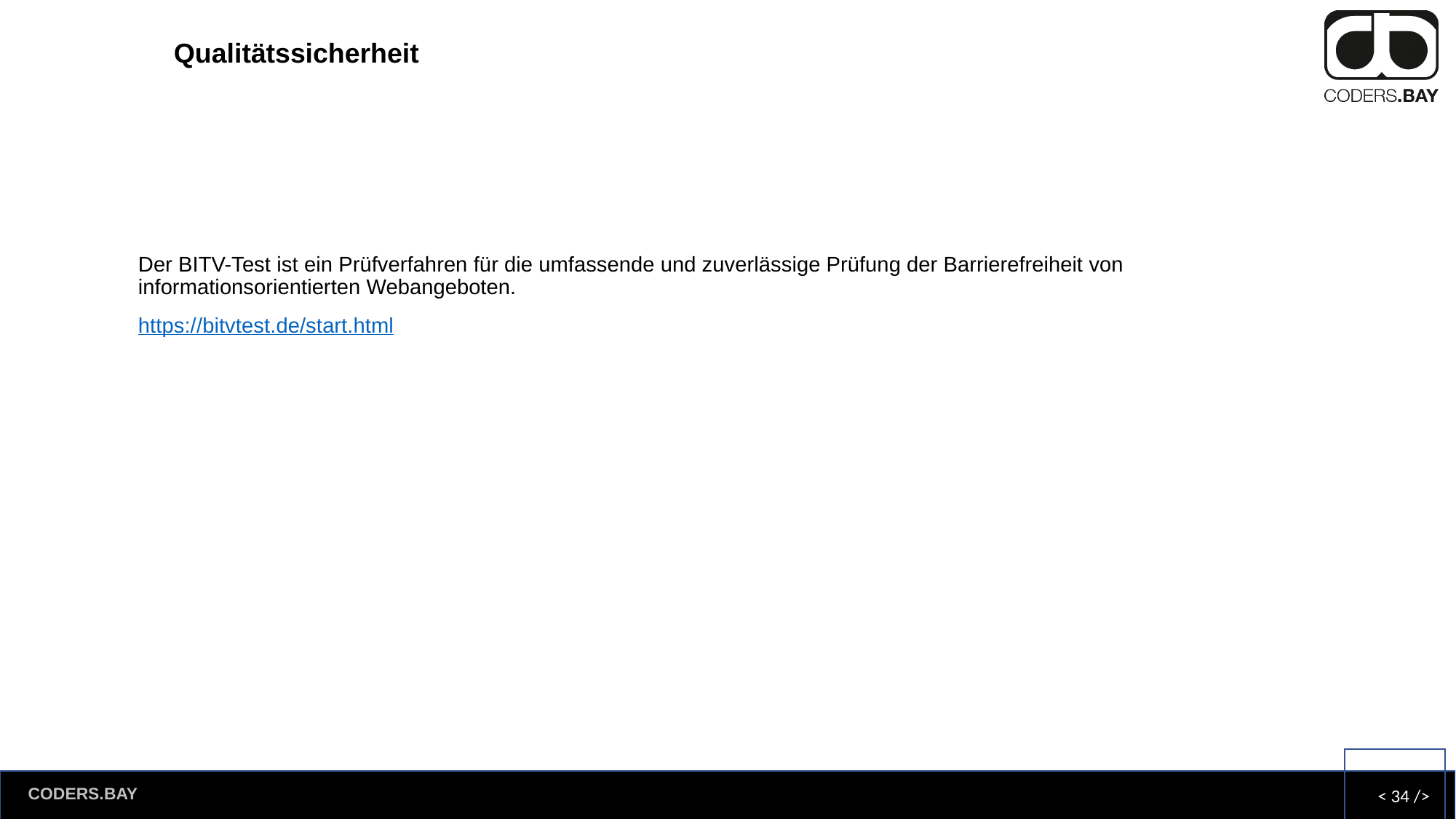

# Qualitätssicherheit

Der BITV-Test ist ein Prüfverfahren für die umfassende und zuverlässige Prüfung der Barrierefreiheit von informationsorientierten Webangeboten.
https://bitvtest.de/start.html